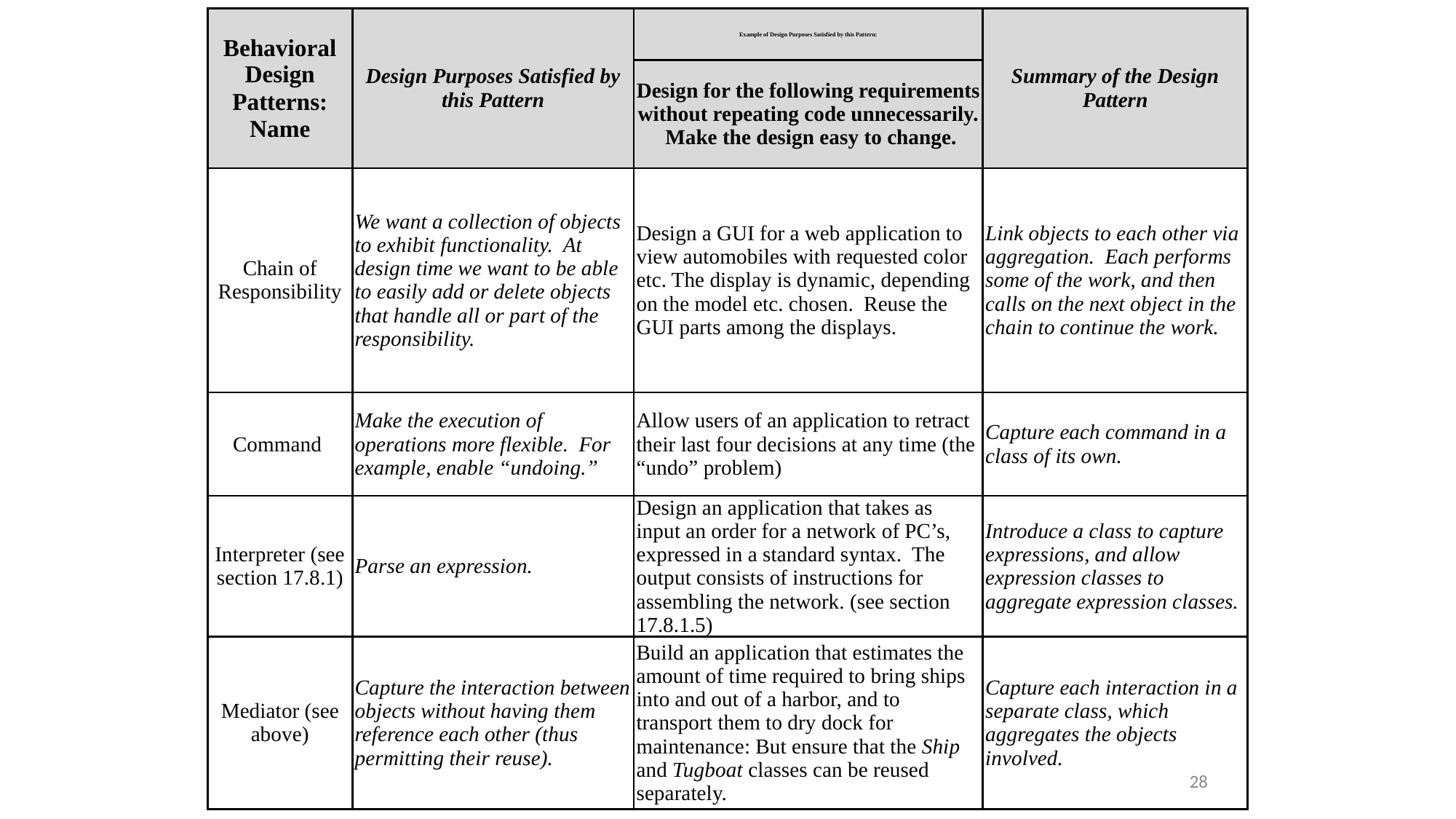

| Behavioral Design Patterns: Name | Design Purposes Satisfied by this Pattern | Example of Design Purposes Satisfied by this Pattern: | Summary of the Design Pattern |
| --- | --- | --- | --- |
|  |  | Design for the following requirements without repeating code unnecessarily. Make the design easy to change. |  |
| Chain of Responsibility | We want a collection of objects to exhibit functionality. At design time we want to be able to easily add or delete objects that handle all or part of the responsibility. | Design a GUI for a web application to view automobiles with requested color etc. The display is dynamic, depending on the model etc. chosen. Reuse the GUI parts among the displays. | Link objects to each other via aggregation. Each performs some of the work, and then calls on the next object in the chain to continue the work. |
| Command | Make the execution of operations more flexible. For example, enable “undoing.” | Allow users of an application to retract their last four decisions at any time (the “undo” problem) | Capture each command in a class of its own. |
| Interpreter (see section 17.8.1) | Parse an expression. | Design an application that takes as input an order for a network of PC’s, expressed in a standard syntax. The output consists of instructions for assembling the network. (see section 17.8.1.5) | Introduce a class to capture expressions, and allow expression classes to aggregate expression classes. |
| Mediator (see above) | Capture the interaction between objects without having them reference each other (thus permitting their reuse). | Build an application that estimates the amount of time required to bring ships into and out of a harbor, and to transport them to dry dock for maintenance: But ensure that the Ship and Tugboat classes can be reused separately. | Capture each interaction in a separate class, which aggregates the objects involved. |
28